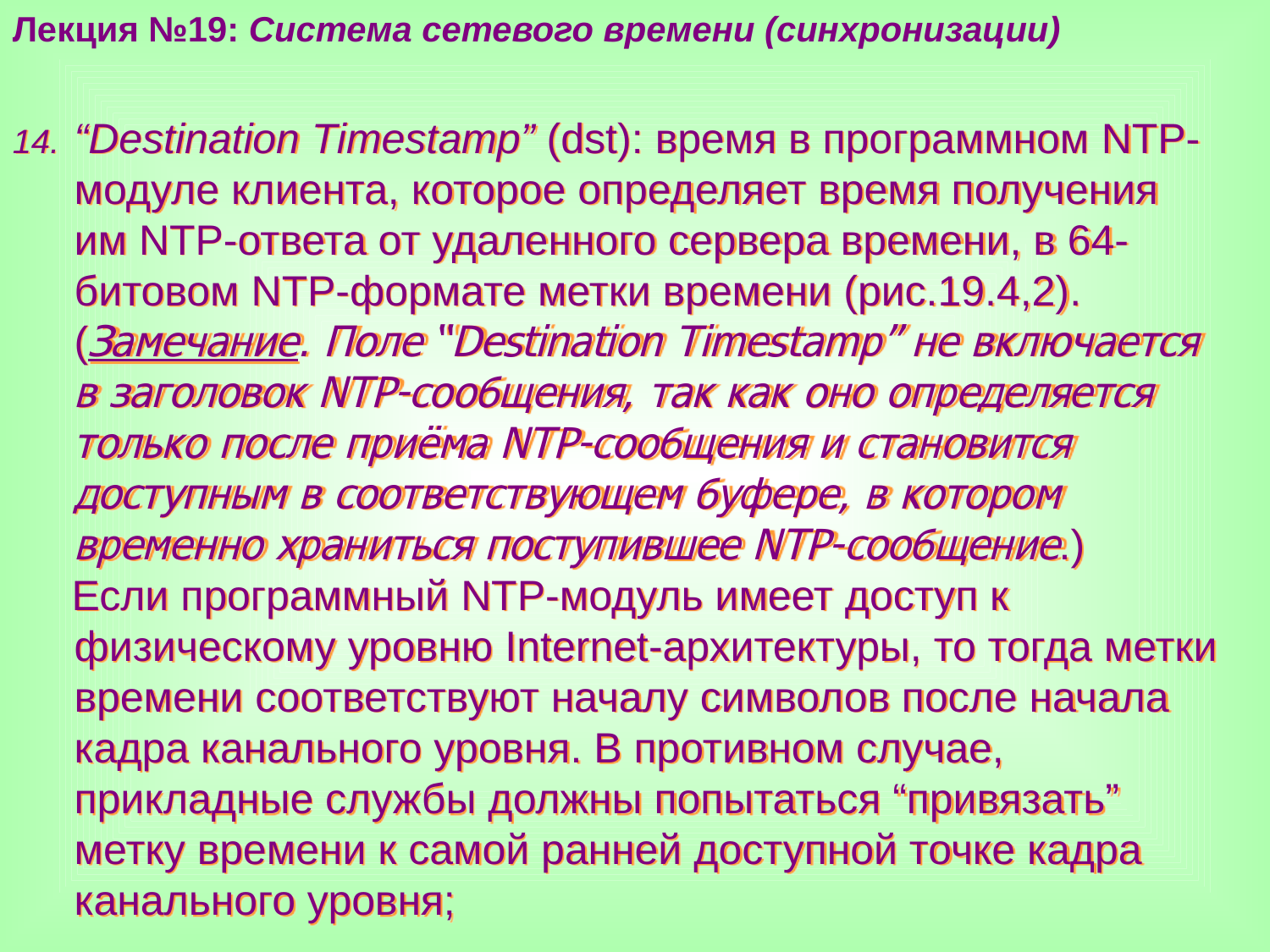

Лекция №19: Система сетевого времени (синхронизации)
“Destination Timestamp” (dst): время в программном NTP-модуле клиента, которое определяет время получения им NTP-ответа от удаленного сервера времени, в 64-битовом NTP-формате метки времени (рис.19.4,2). (Замечание. Поле “Destination Timestamp” не включается в заголовок NTP-сообщения, так как оно определяется только после приёма NTP-сообщения и становится доступным в соответствующем буфере, в котором временно храниться поступившее NTP-сообщение.)
     Если программный NTP-модуль имеет доступ к физическому уровню Internet-архитектуры, то тогда метки времени соответствуют началу символов после начала кадра канального уровня. В противном случае, прикладные службы должны попытаться “привязать” метку времени к самой ранней доступной точке кадра канального уровня;